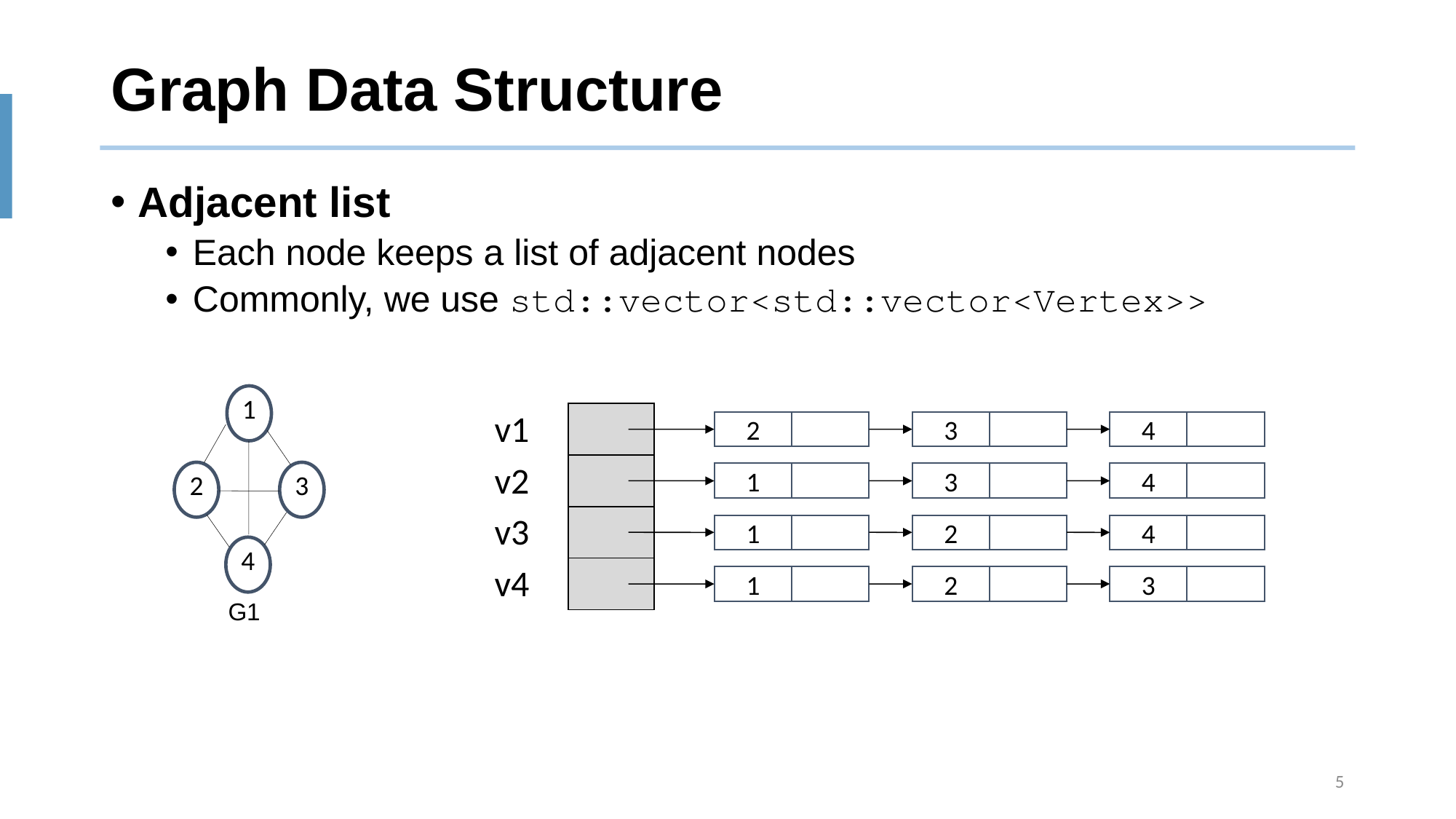

# Graph Data Structure
Adjacent list
Each node keeps a list of adjacent nodes
Commonly, we use std::vector<std::vector<Vertex>>
1
v1

2

3

4

v2

1

3

4

v3

1

2

4

v4

1

2

3

2
3

4
G1
5